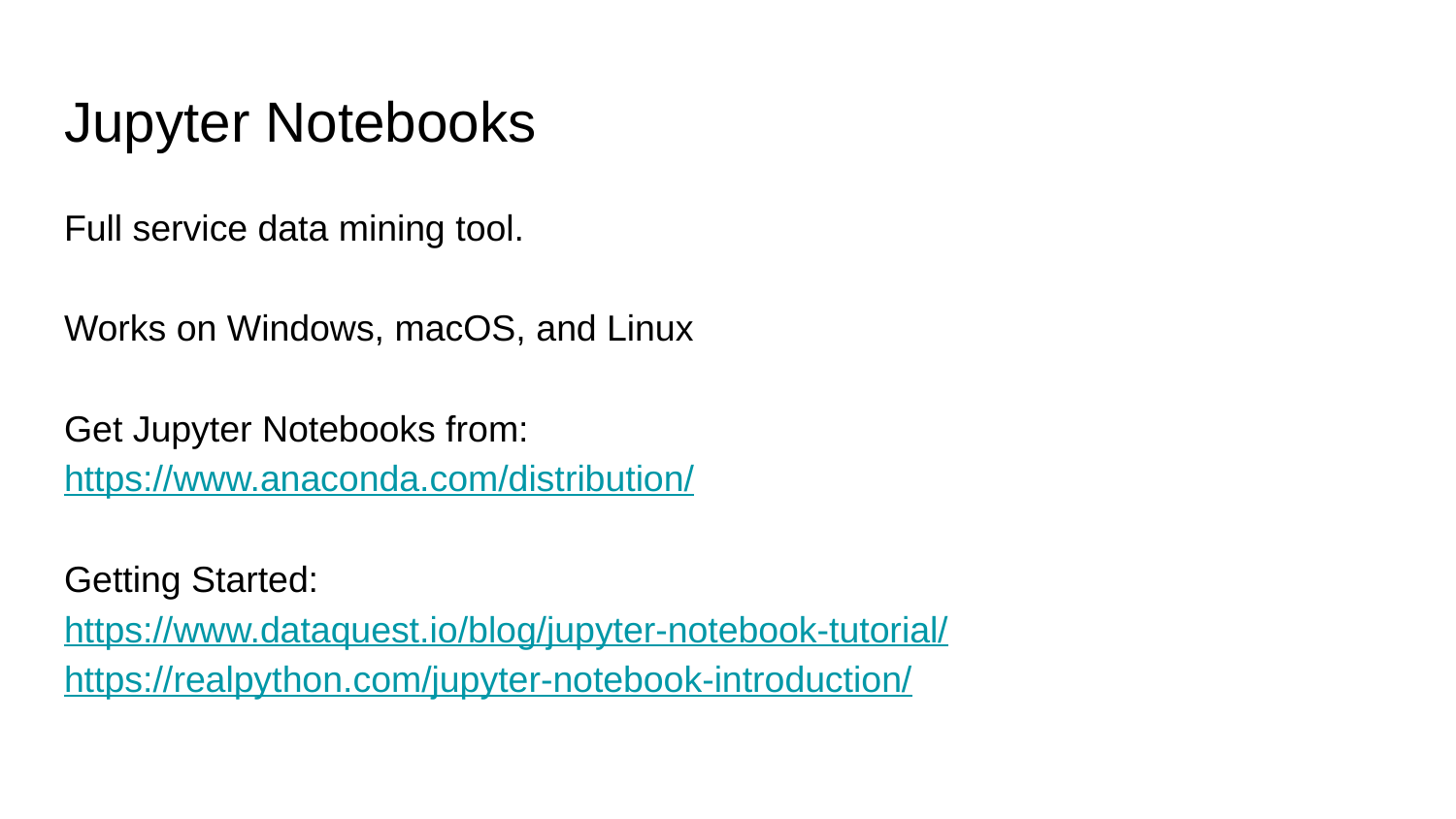

# Jupyter Notebooks
Full service data mining tool.

Works on Windows, macOS, and Linux

Get Jupyter Notebooks from:
https://www.anaconda.com/distribution/

Getting Started:
https://www.dataquest.io/blog/jupyter-notebook-tutorial/
https://realpython.com/jupyter-notebook-introduction/